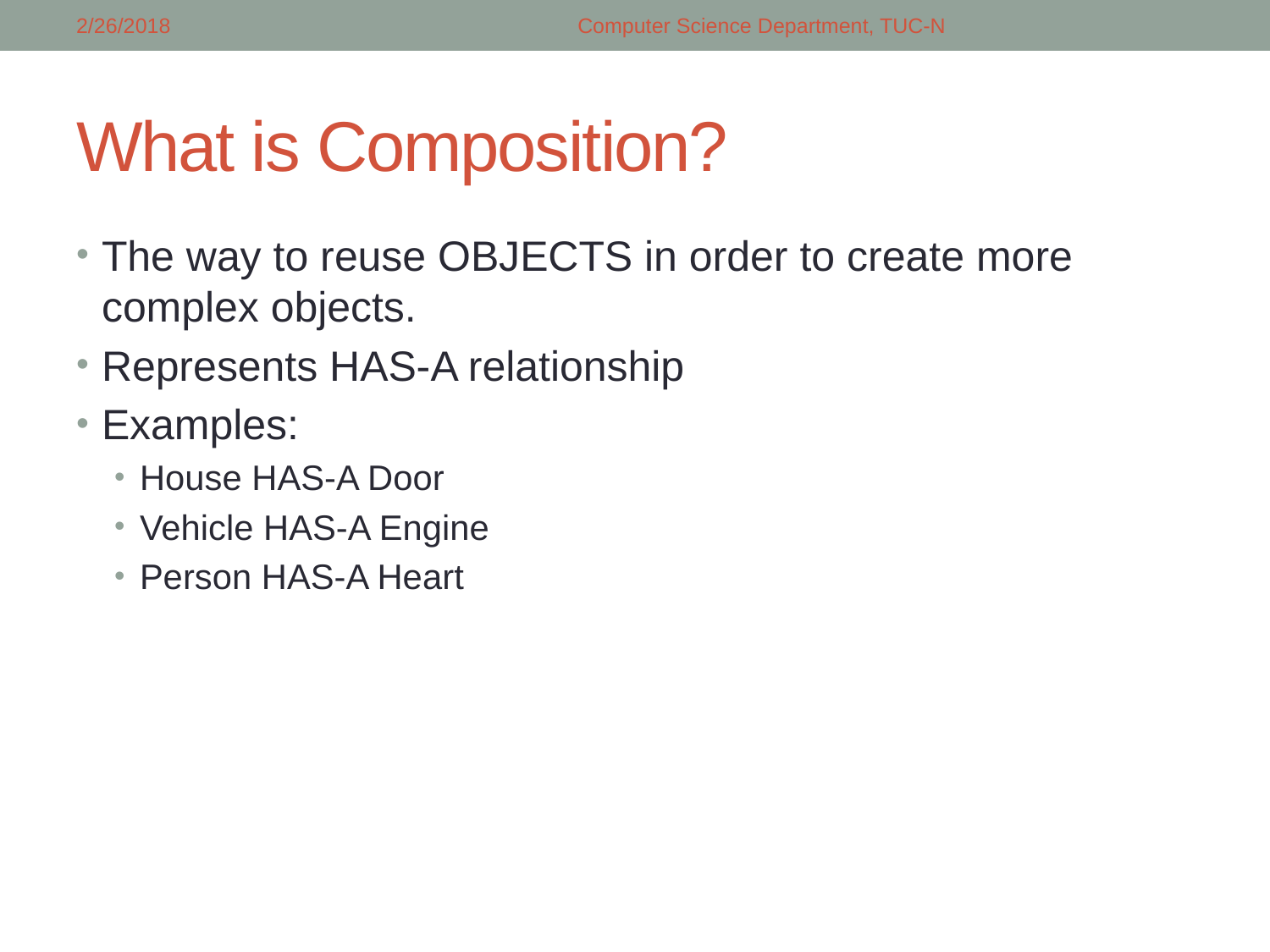

2/26/2018
Computer Science Department, TUC-N
# What is Composition?
The way to reuse OBJECTS in order to create more complex objects.
Represents HAS-A relationship
Examples:
House HAS-A Door
Vehicle HAS-A Engine
Person HAS-A Heart